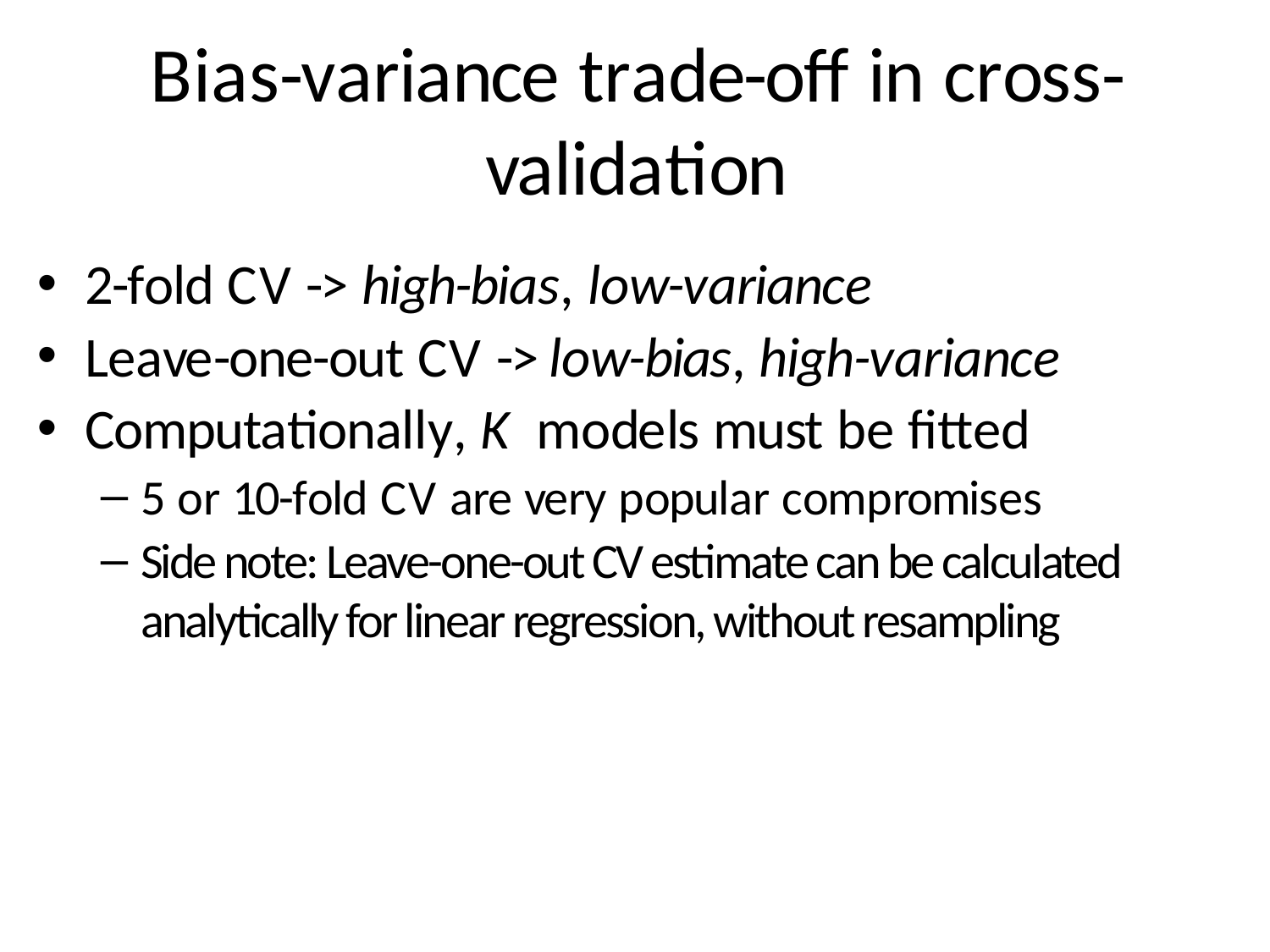

# Bias-variance trade-off in cross-validation
2-fold CV -> high-bias, low-variance
Leave-one-out CV -> low-bias, high-variance
Computationally, K  models must be fitted
5 or 10-fold CV are very popular compromises
Side note: Leave-one-out CV estimate can be calculated analytically for linear regression, without resampling